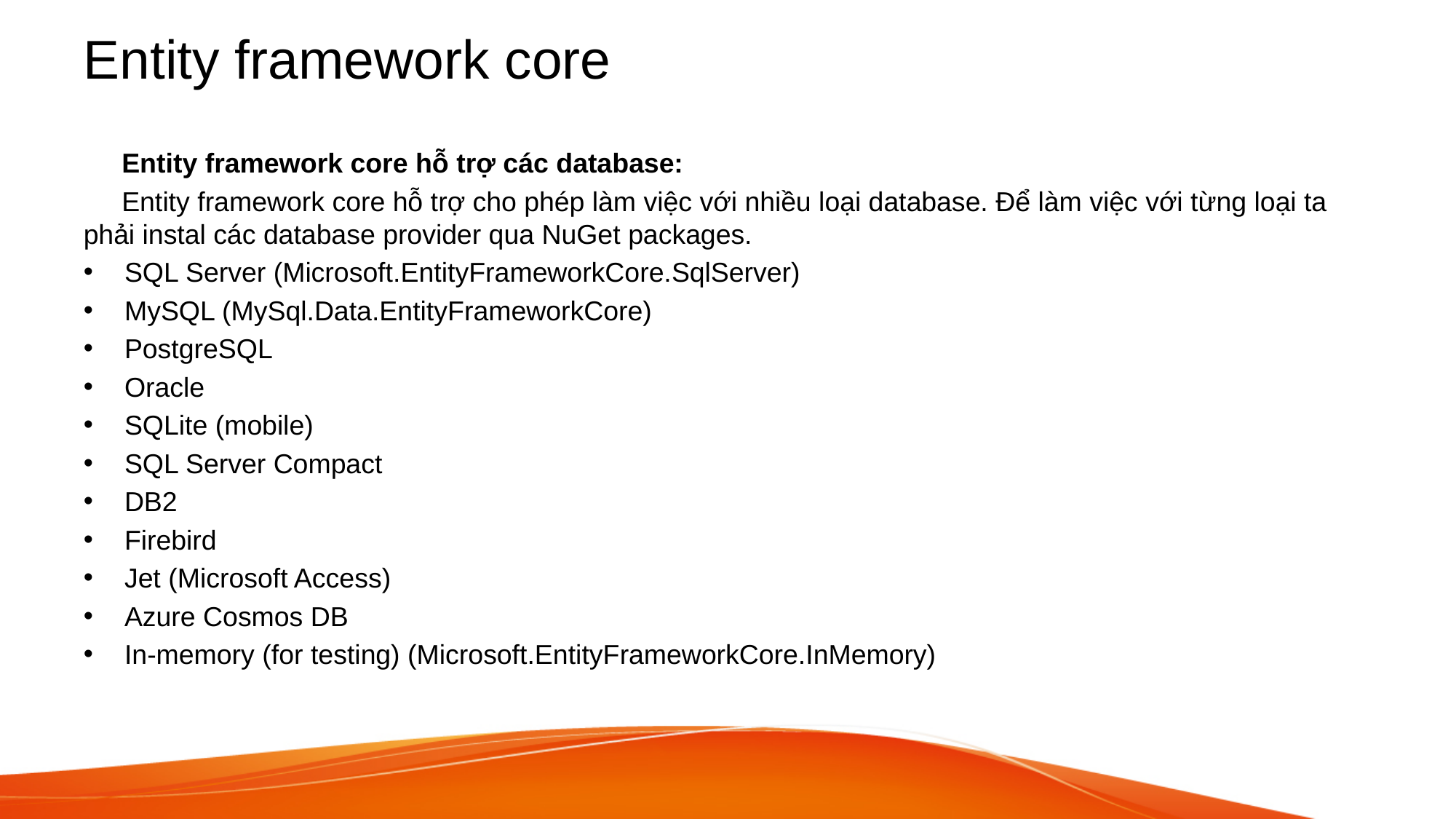

# Entity framework core
     Entity framework core hỗ trợ các database:
     Entity framework core hỗ trợ cho phép làm việc với nhiều loại database. Để làm việc với từng loại ta phải instal các database provider qua NuGet packages.
SQL Server (Microsoft.EntityFrameworkCore.SqlServer)
MySQL (MySql.Data.EntityFrameworkCore)
PostgreSQL
Oracle
SQLite (mobile)
SQL Server Compact
DB2
Firebird
Jet (Microsoft Access)
Azure Cosmos DB
In-memory (for testing) (Microsoft.EntityFrameworkCore.InMemory)